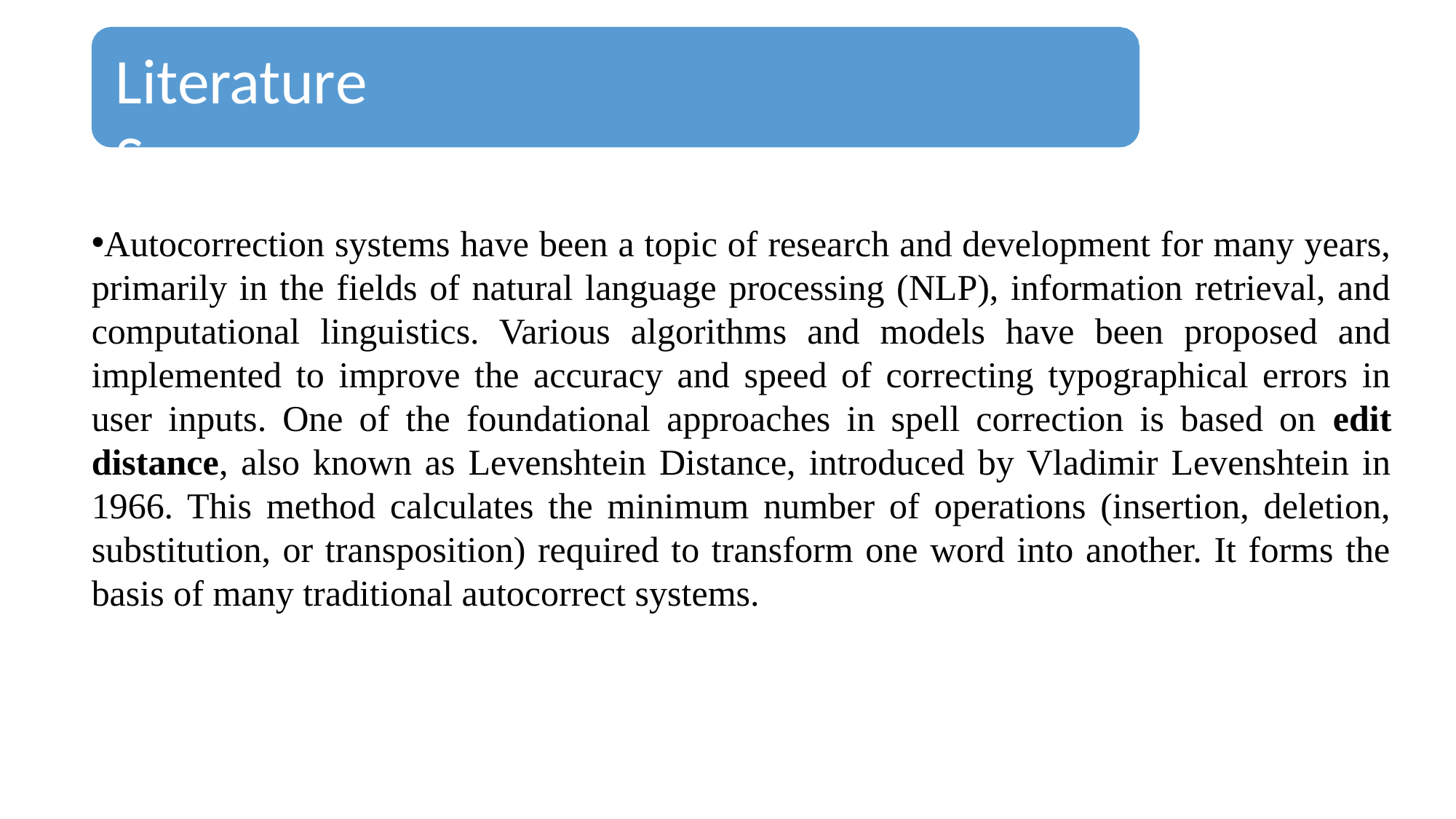

# Literature Survey
Autocorrection systems have been a topic of research and development for many years, primarily in the fields of natural language processing (NLP), information retrieval, and computational linguistics. Various algorithms and models have been proposed and implemented to improve the accuracy and speed of correcting typographical errors in user inputs. One of the foundational approaches in spell correction is based on edit distance, also known as Levenshtein Distance, introduced by Vladimir Levenshtein in 1966. This method calculates the minimum number of operations (insertion, deletion, substitution, or transposition) required to transform one word into another. It forms the basis of many traditional autocorrect systems.